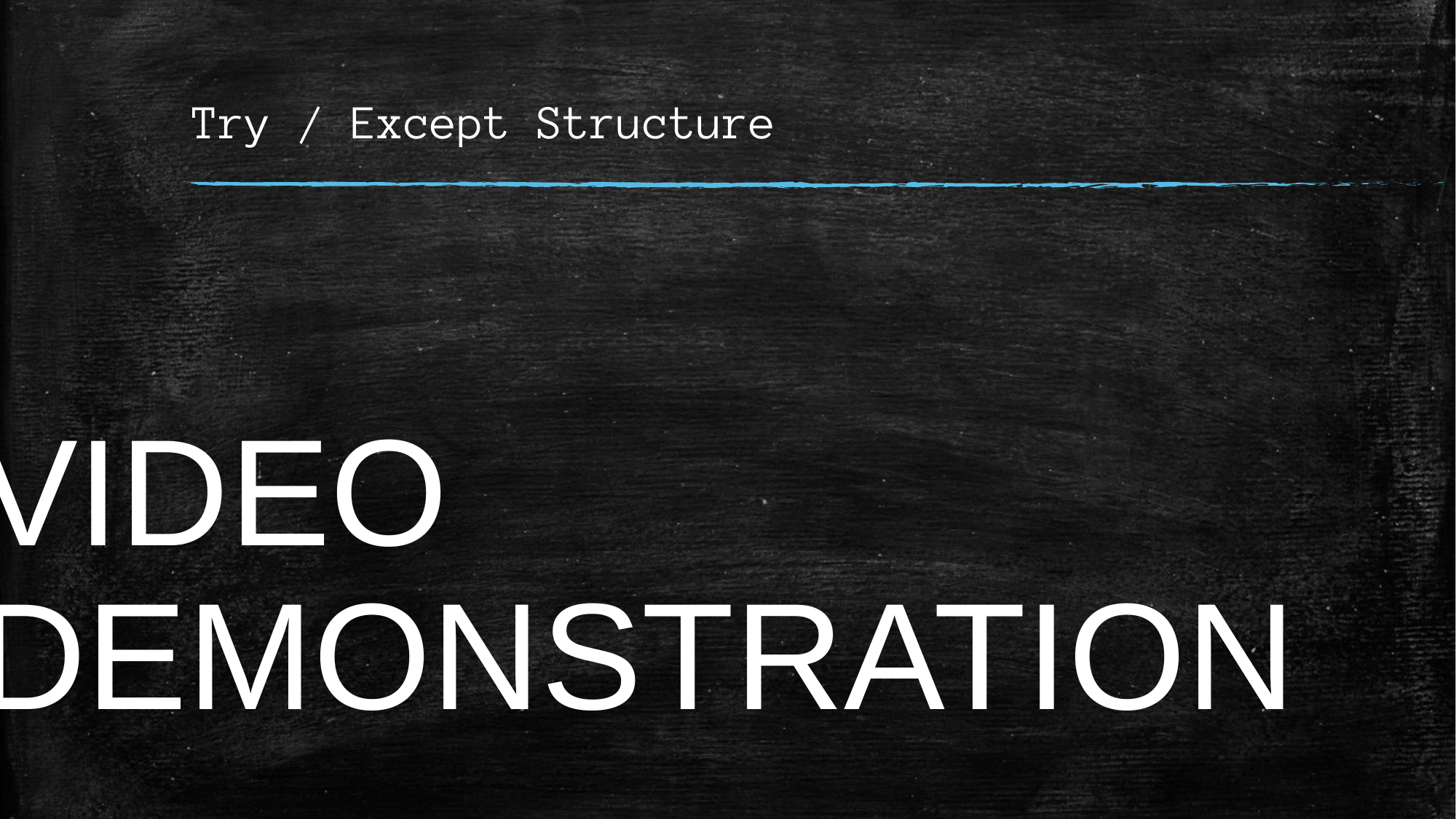

# Try / Except Structure
VIDEO
DEMONSTRATION